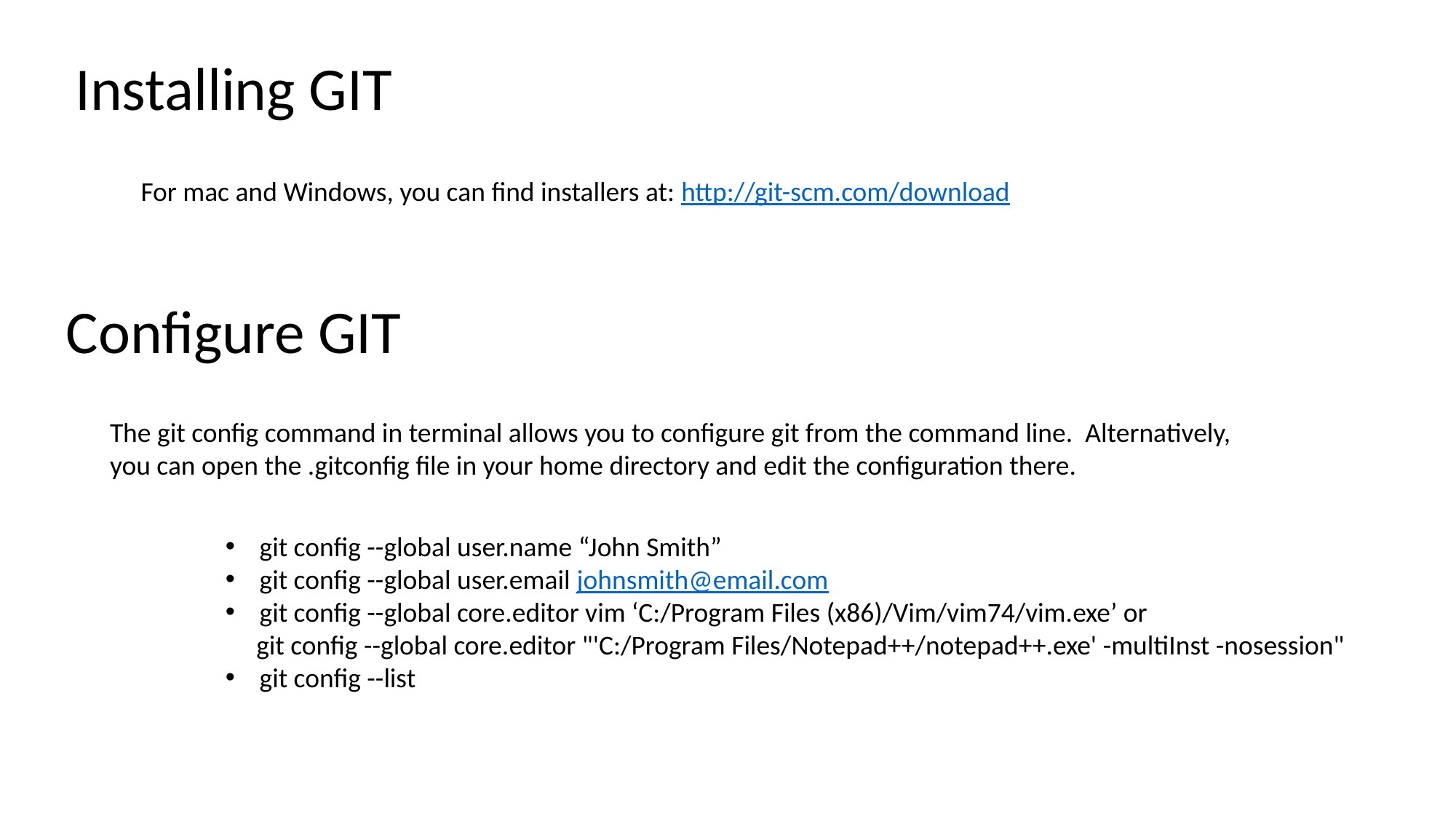

Installing GIT
For mac and Windows, you can find installers at: http://git-scm.com/download
Configure GIT
The git config command in terminal allows you to configure git from the command line.  Alternatively,
you can open the .gitconfig file in your home directory and edit the configuration there.
git config --global user.name “John Smith”
git config --global user.email johnsmith@email.com
git config --global core.editor vim ‘C:/Program Files (x86)/Vim/vim74/vim.exe’ or
     git config --global core.editor "'C:/Program Files/Notepad++/notepad++.exe' -multiInst -nosession"
git config --list